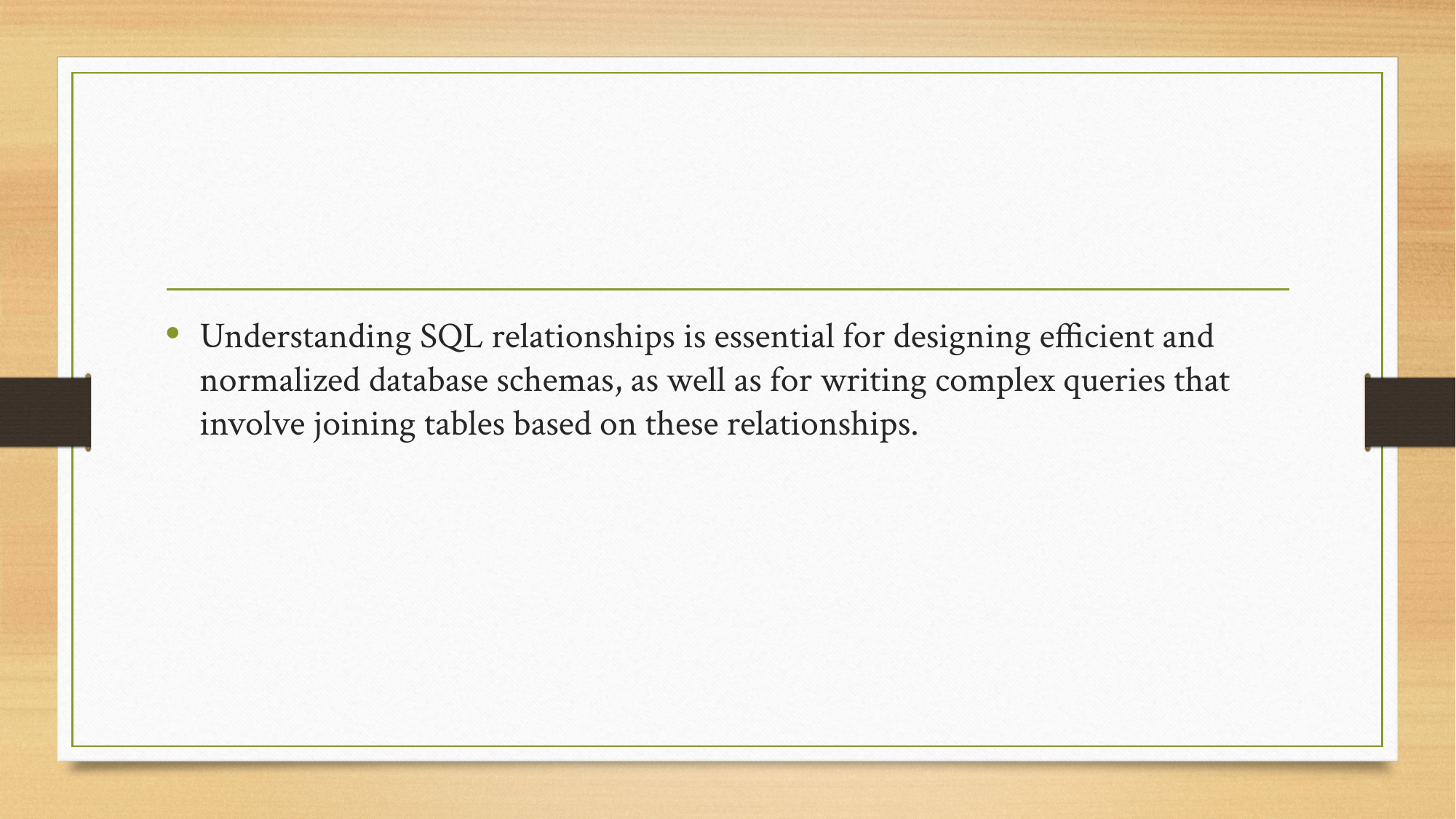

#
Understanding SQL relationships is essential for designing efficient and normalized database schemas, as well as for writing complex queries that involve joining tables based on these relationships.